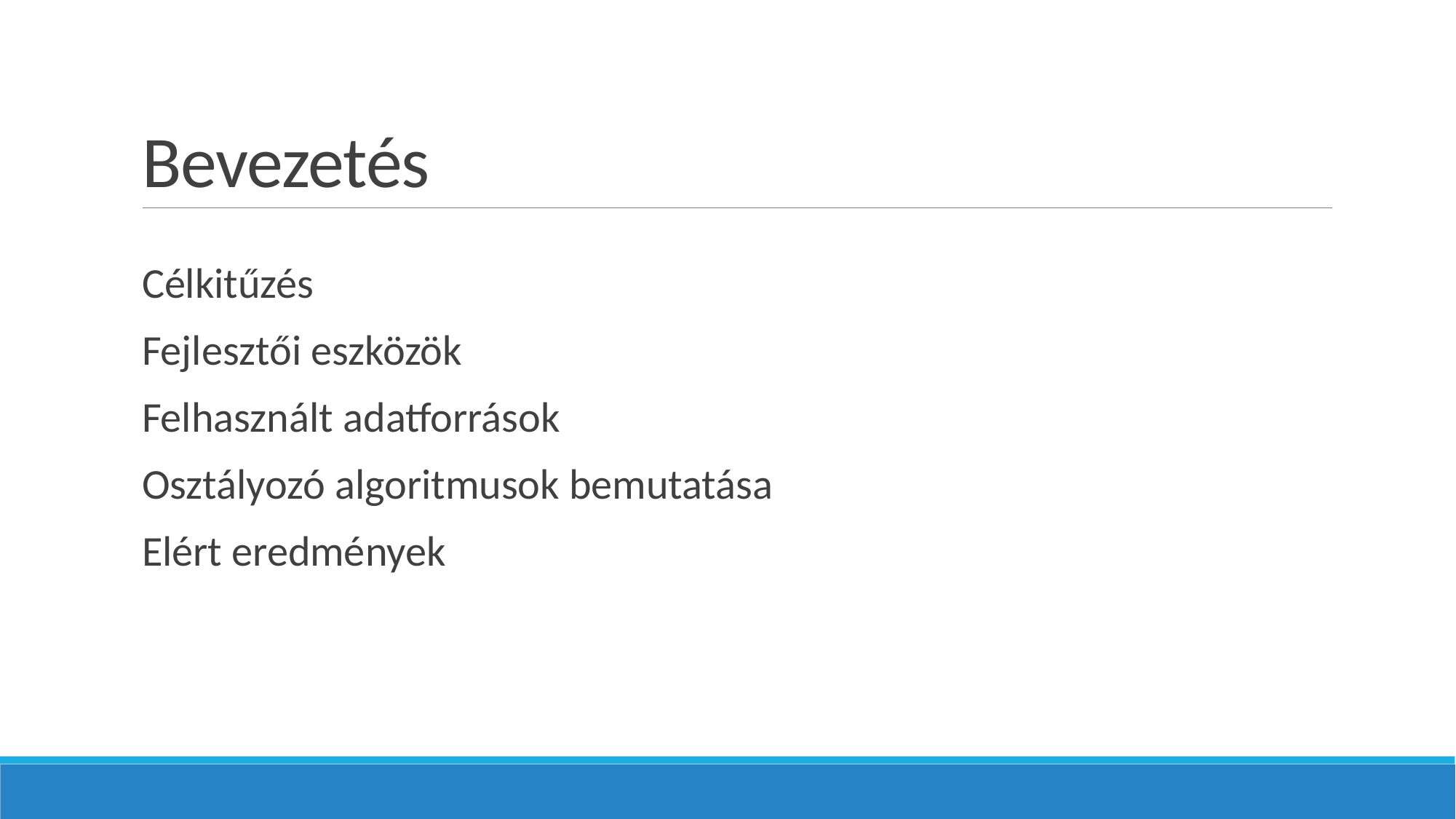

# Bevezetés
Célkitűzés
Fejlesztői eszközök
Felhasznált adatforrások
Osztályozó algoritmusok bemutatása
Elért eredmények